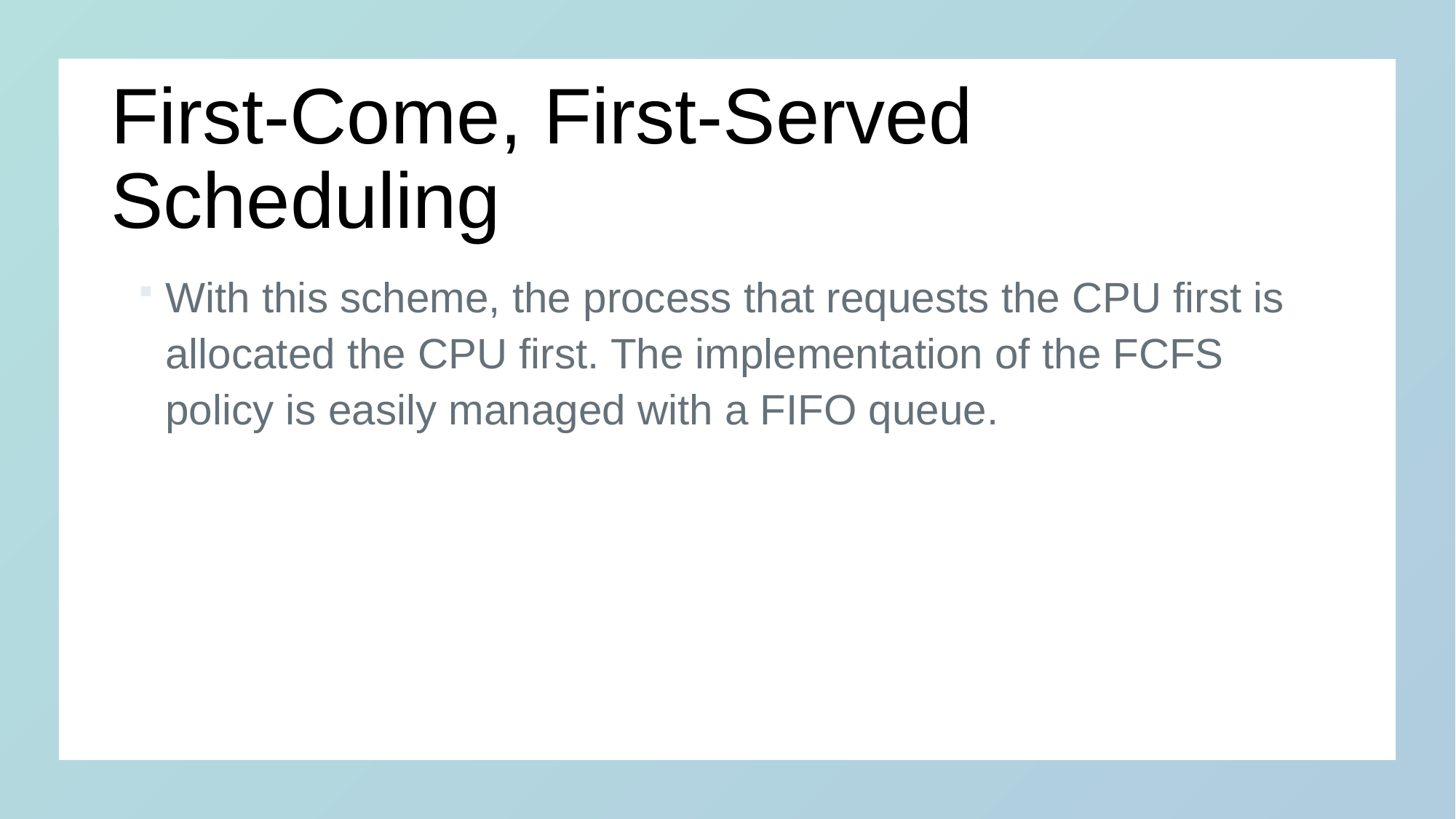

# First-Come, First-Served Scheduling
With this scheme, the process that requests the CPU first is allocated the CPU first. The implementation of the FCFS policy is easily managed with a FIFO queue.